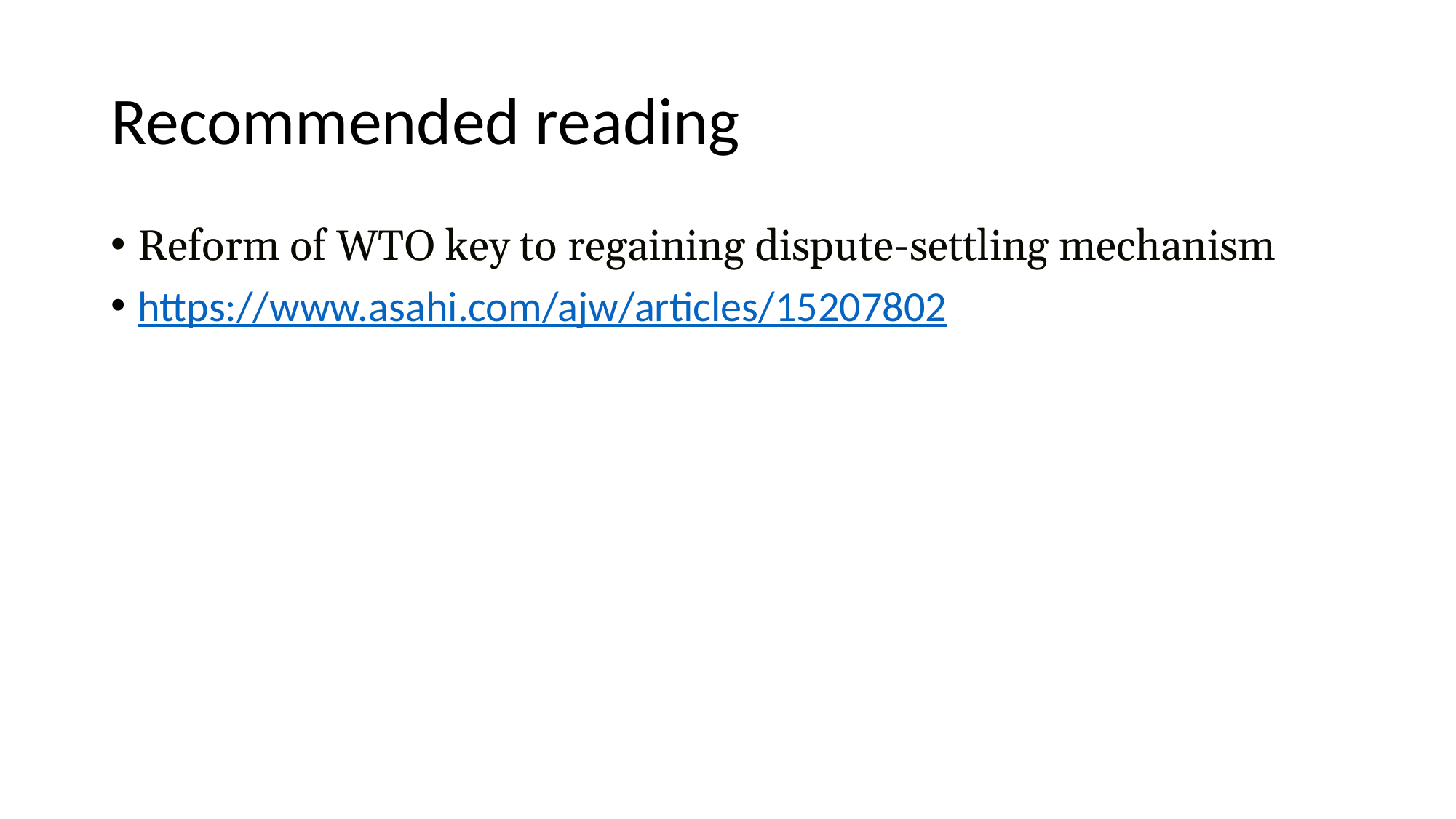

# Recommended reading
Reform of WTO key to regaining dispute-settling mechanism
https://www.asahi.com/ajw/articles/15207802